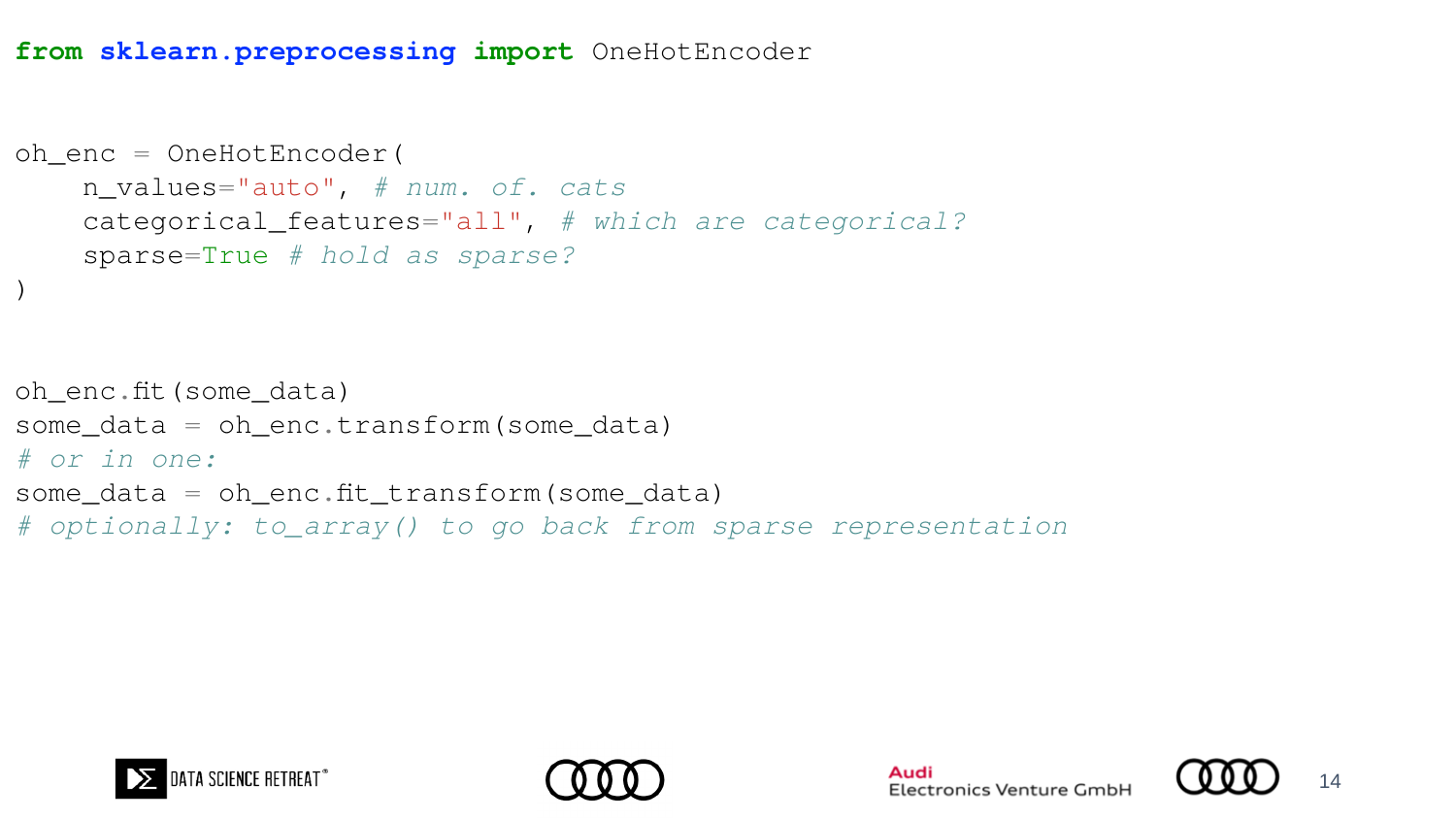

from sklearn.preprocessing import OneHotEncoder

oh_enc = OneHotEncoder(
    n_values="auto", # num. of. cats
    categorical_features="all", # which are categorical?
    sparse=True # hold as sparse?
)

oh_enc.fit(some_data)
some_data = oh_enc.transform(some_data)
# or in one:
some_data = oh_enc.fit_transform(some_data)
# optionally: to_array() to go back from sparse representation
14